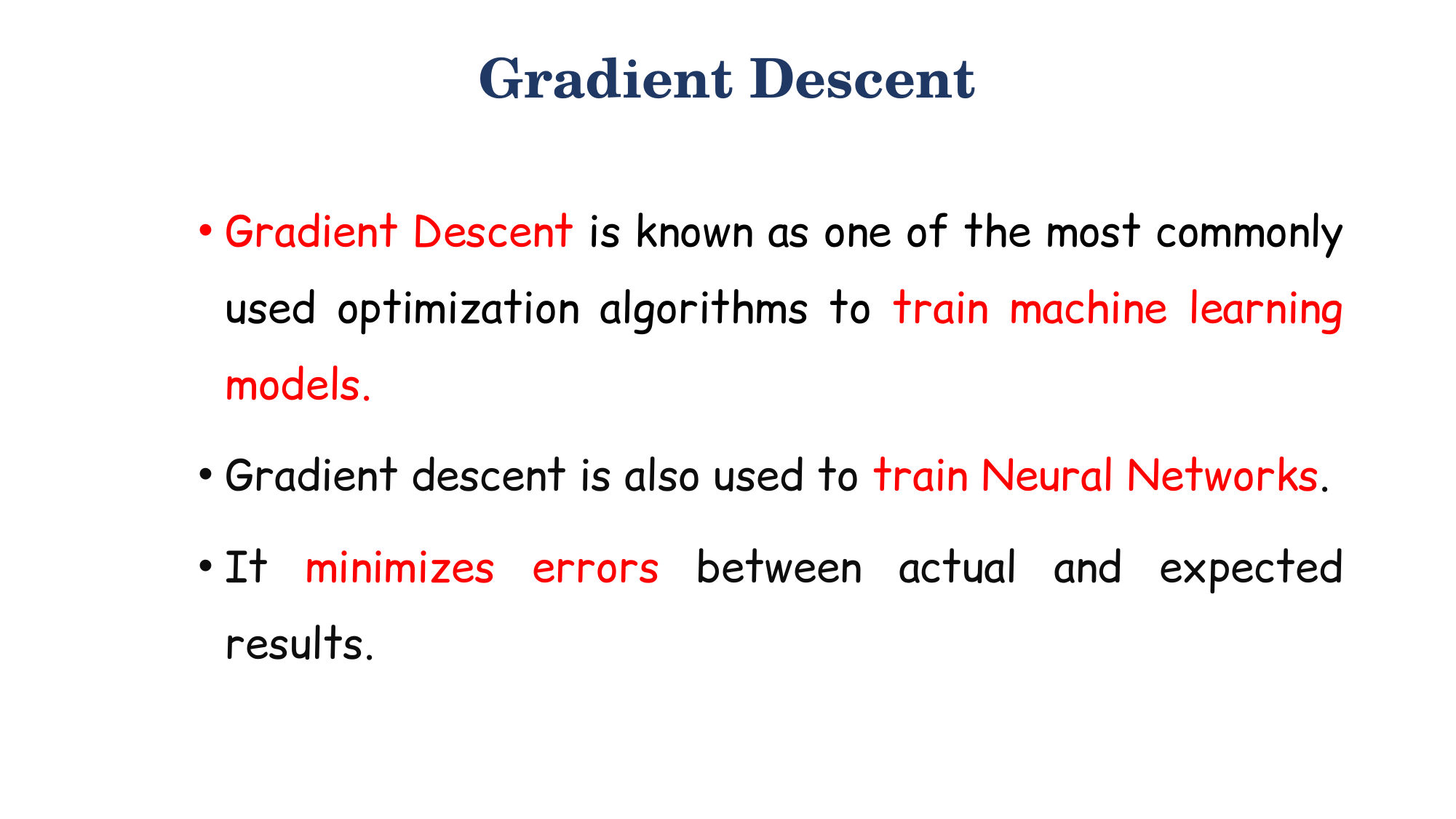

# Gradient Descent
Gradient Descent is known as one of the most commonly used optimization algorithms to train machine learning models.
Gradient descent is also used to train Neural Networks.
It minimizes errors between actual and expected results.